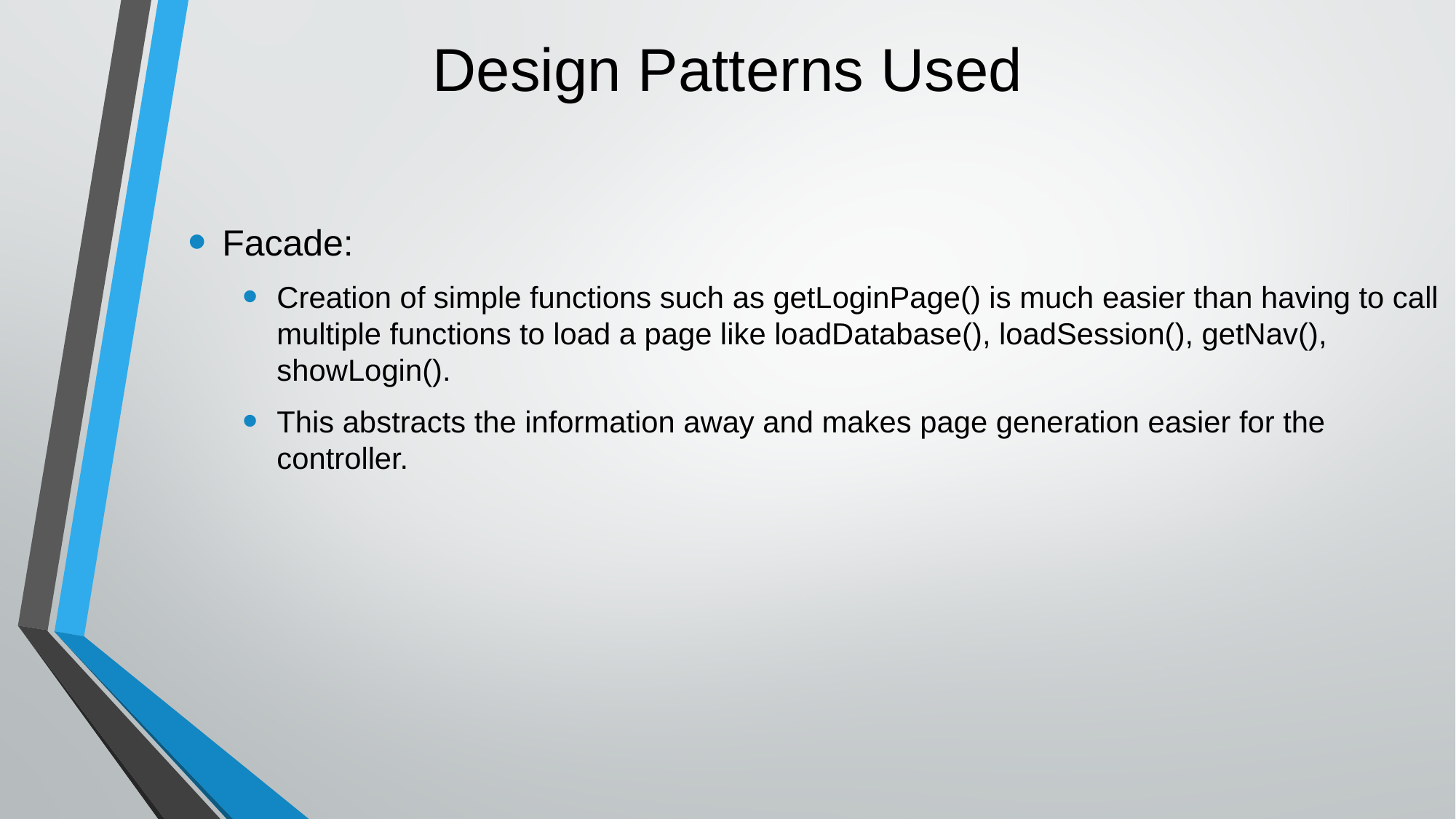

# Design Patterns Used
Facade:
Creation of simple functions such as getLoginPage() is much easier than having to call multiple functions to load a page like loadDatabase(), loadSession(), getNav(), showLogin().
This abstracts the information away and makes page generation easier for the controller.